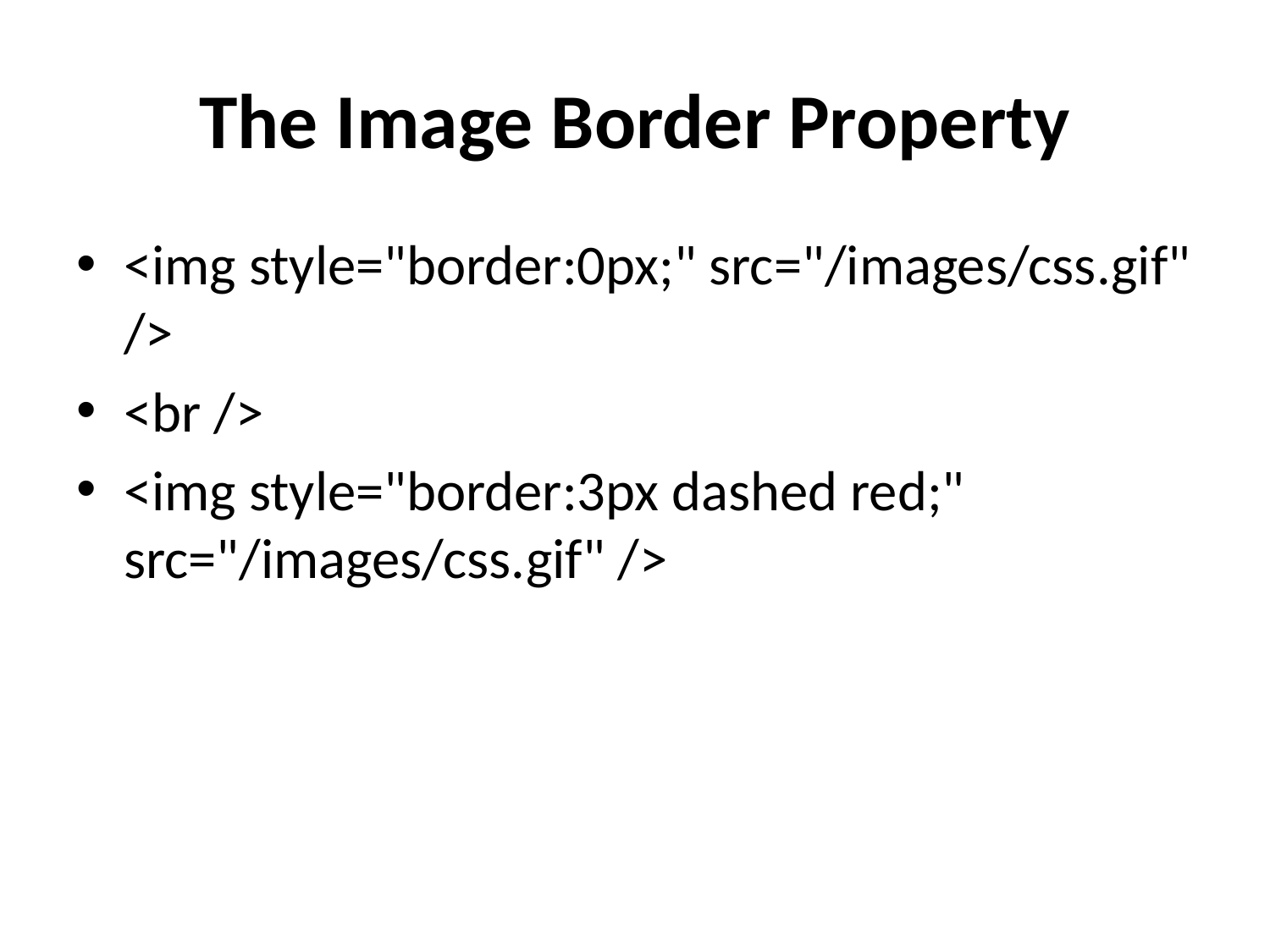

# The Image Border Property
<img style="border:0px;" src="/images/css.gif" />
<br />
<img style="border:3px dashed red;" src="/images/css.gif" />